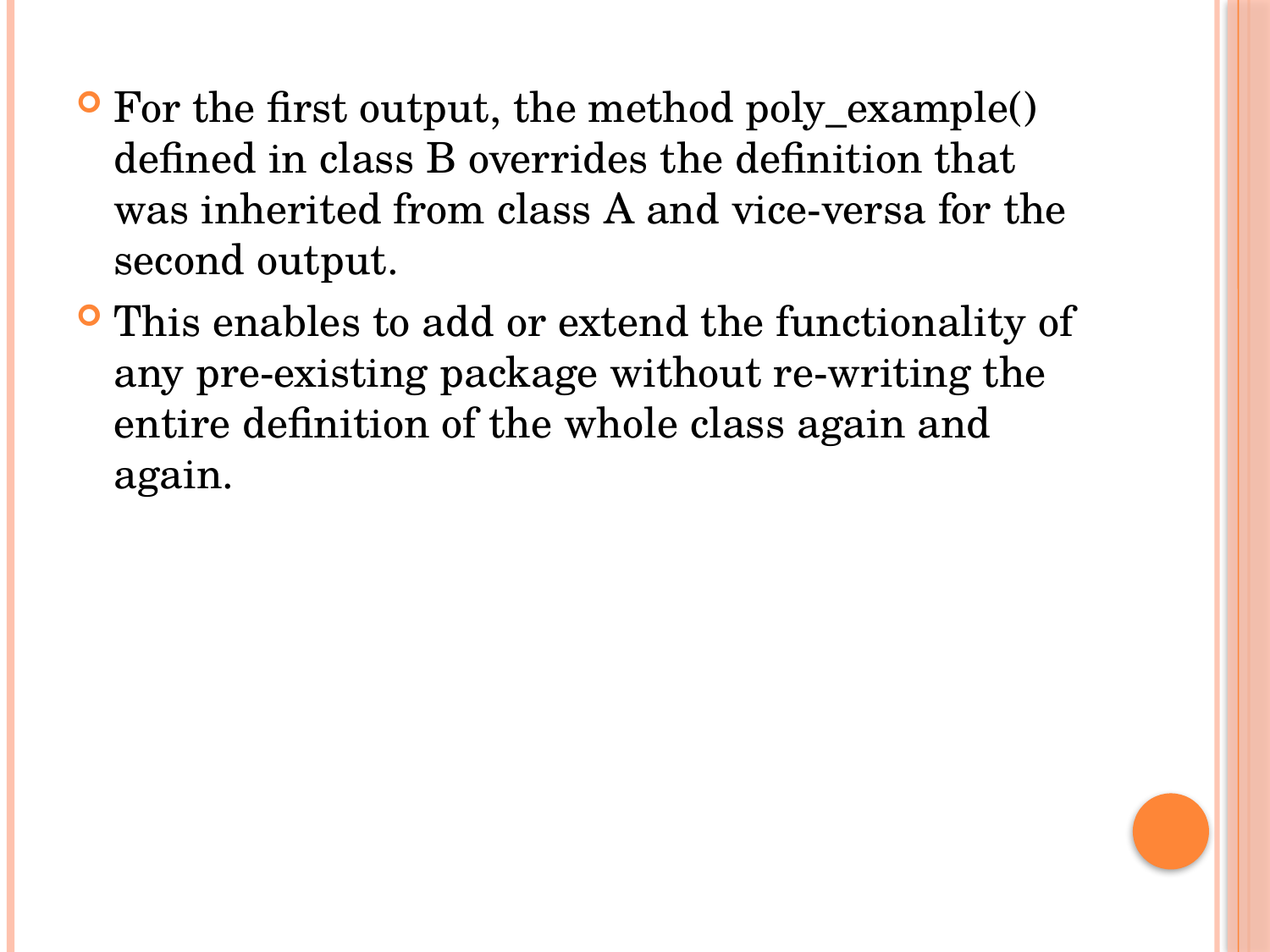

For the first output, the method poly_example() defined in class B overrides the definition that was inherited from class A and vice-versa for the second output.
This enables to add or extend the functionality of any pre-existing package without re-writing the entire definition of the whole class again and again.